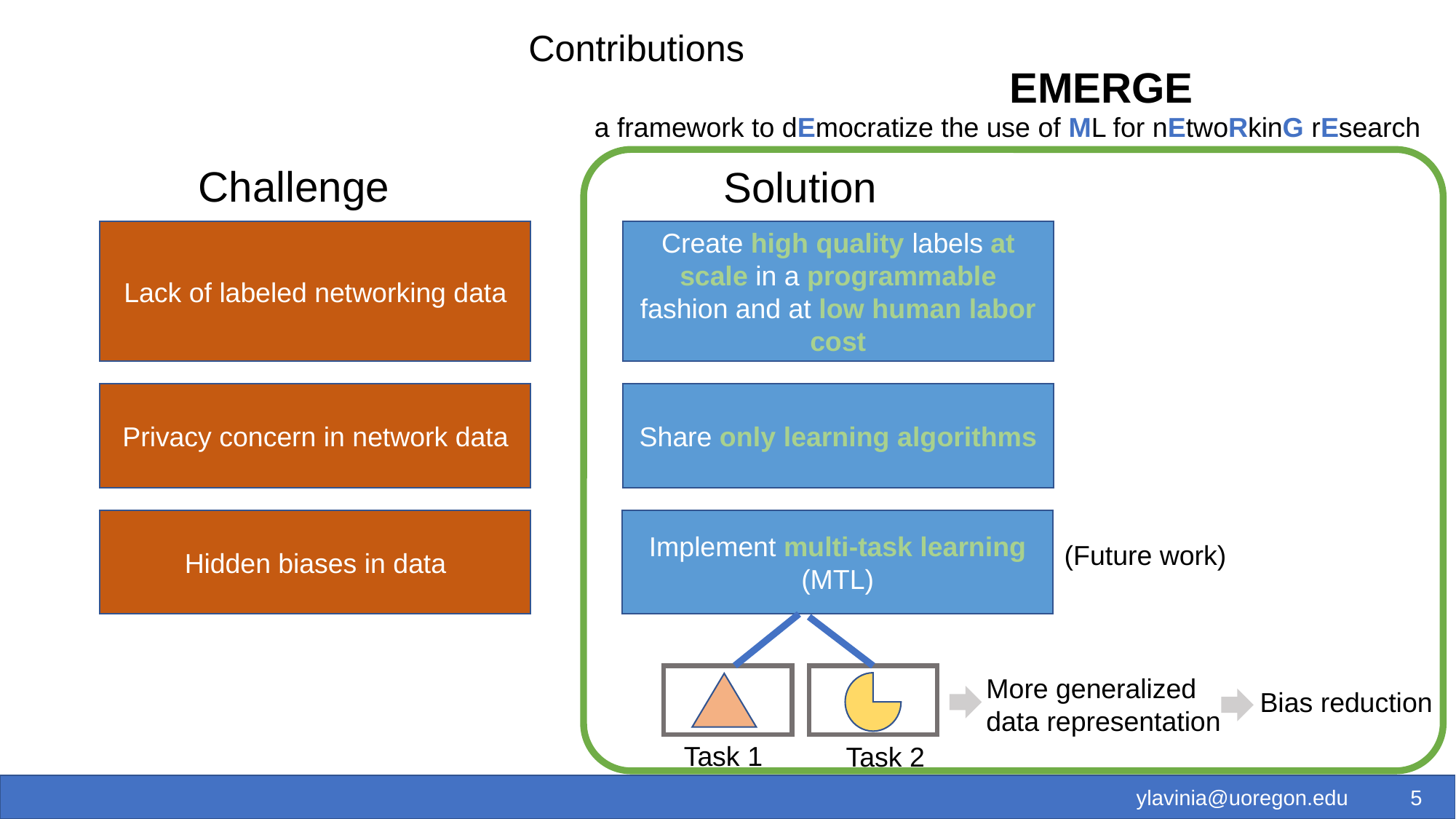

# Contributions
EMERGE
a framework to dEmocratize the use of ML for nEtwoRkinG rEsearch

Challenge
Solution
Lack of labeled networking data
Create high quality labels at scale in a programmable fashion and at low human labor cost
Privacy concern in network data
Share only learning algorithms
Hidden biases in data
Implement multi-task learning (MTL)
(Future work)

More generalized data representation

Bias reduction

Task 1
Task 2

5
ylavinia@uoregon.edu